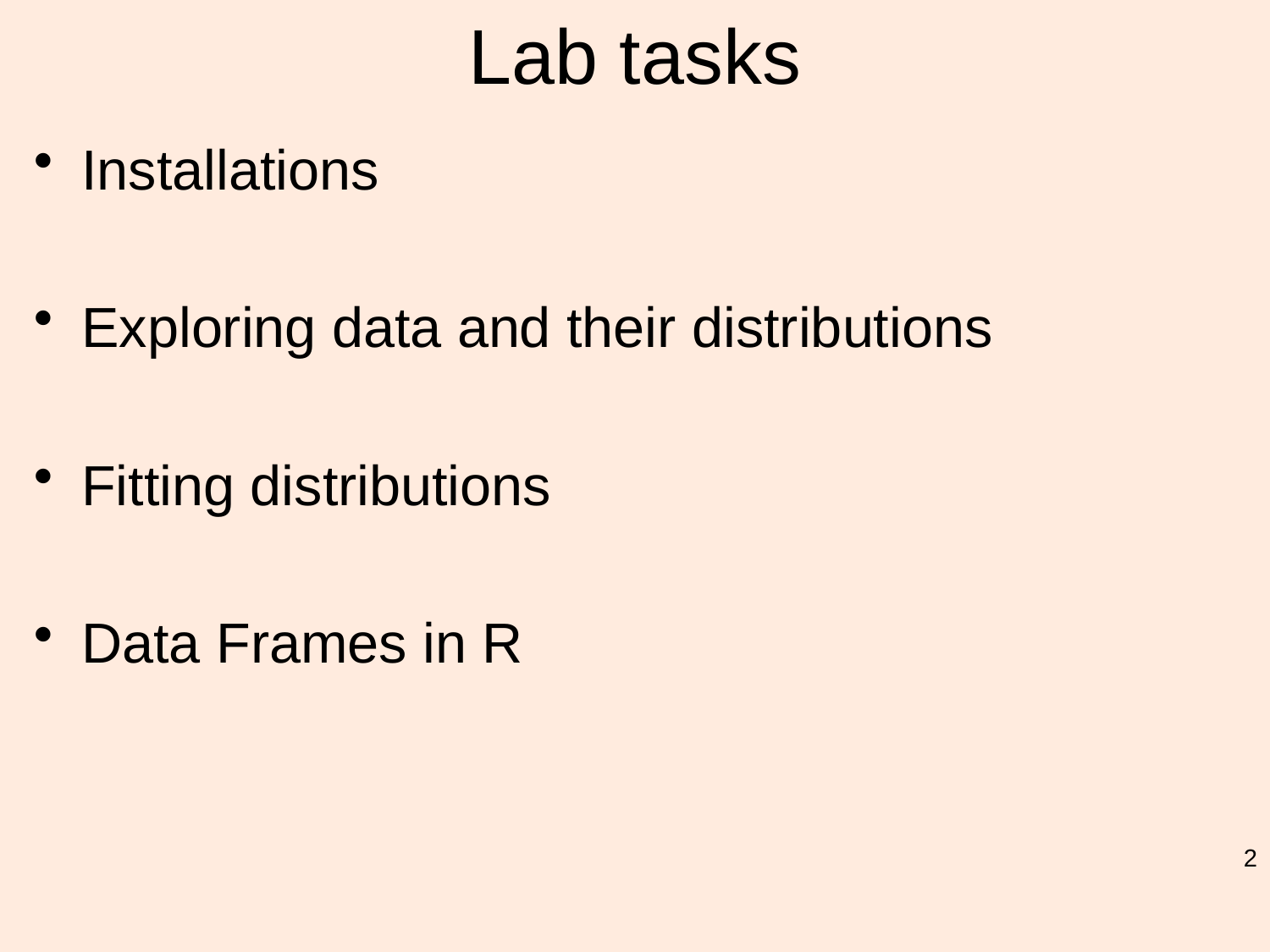

# Lab tasks
Installations

Exploring data and their distributions

Fitting distributions

Data Frames in R
2